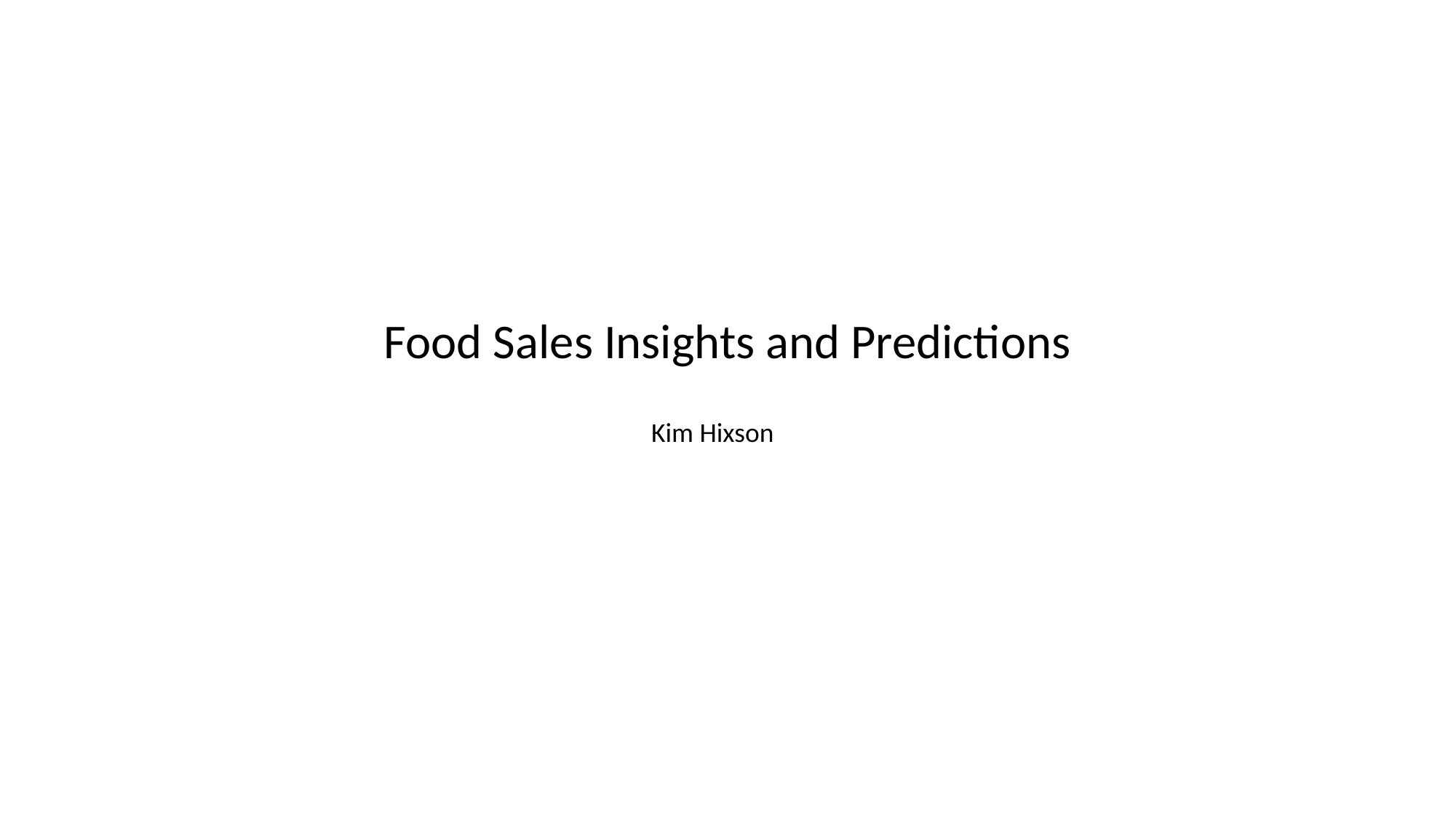

Food Sales Insights and Predictions
Kim Hixson